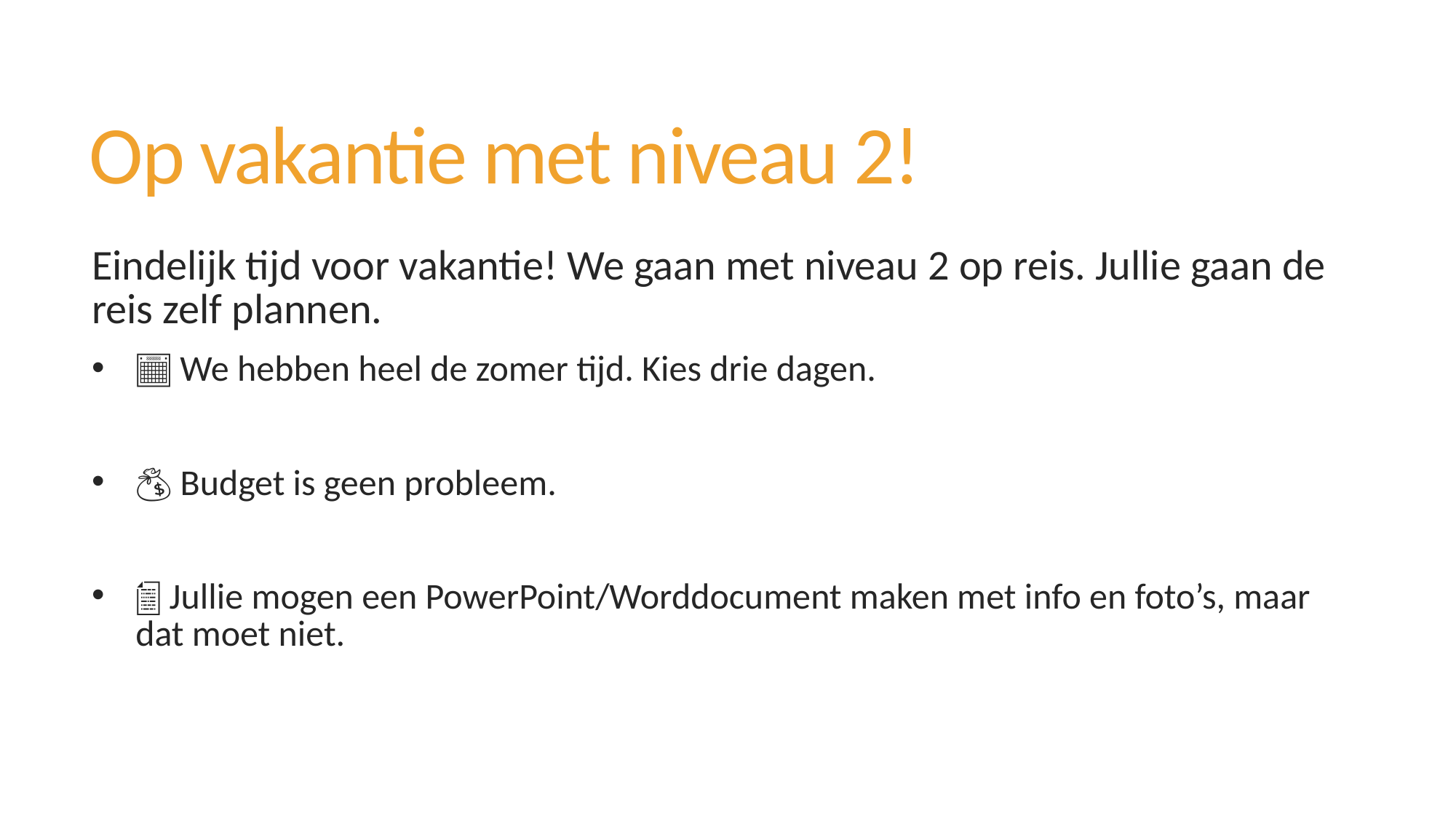

# Op vakantie met niveau 2!
Eindelijk tijd voor vakantie! We gaan met niveau 2 op reis. Jullie gaan de reis zelf plannen.
📅 We hebben heel de zomer tijd. Kies drie dagen.

💰 Budget is geen probleem.

📄 Jullie mogen een PowerPoint/Worddocument maken met info en foto’s, maar dat moet niet.